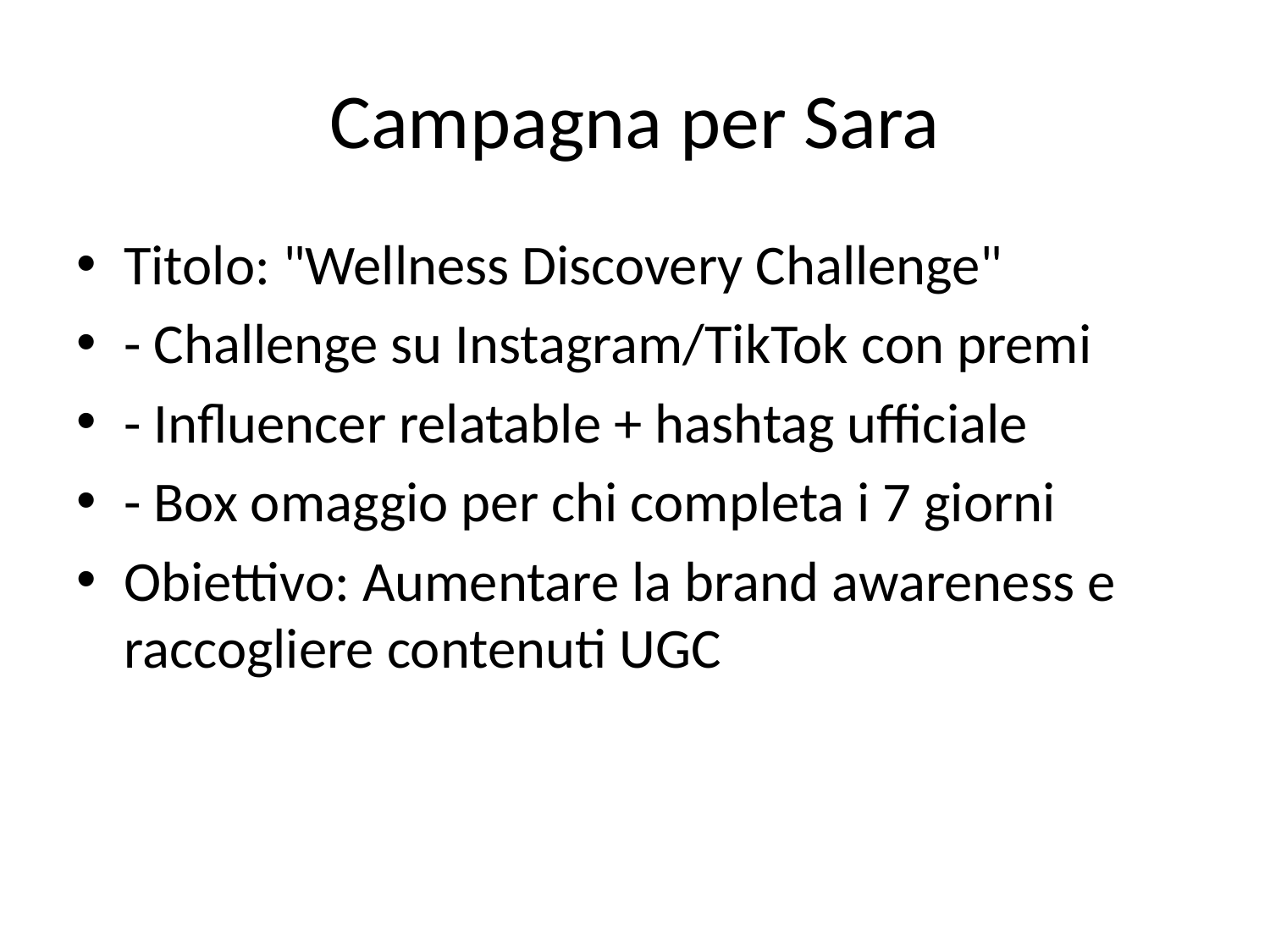

# Campagna per Sara
Titolo: "Wellness Discovery Challenge"
- Challenge su Instagram/TikTok con premi
- Influencer relatable + hashtag ufficiale
- Box omaggio per chi completa i 7 giorni
Obiettivo: Aumentare la brand awareness e raccogliere contenuti UGC